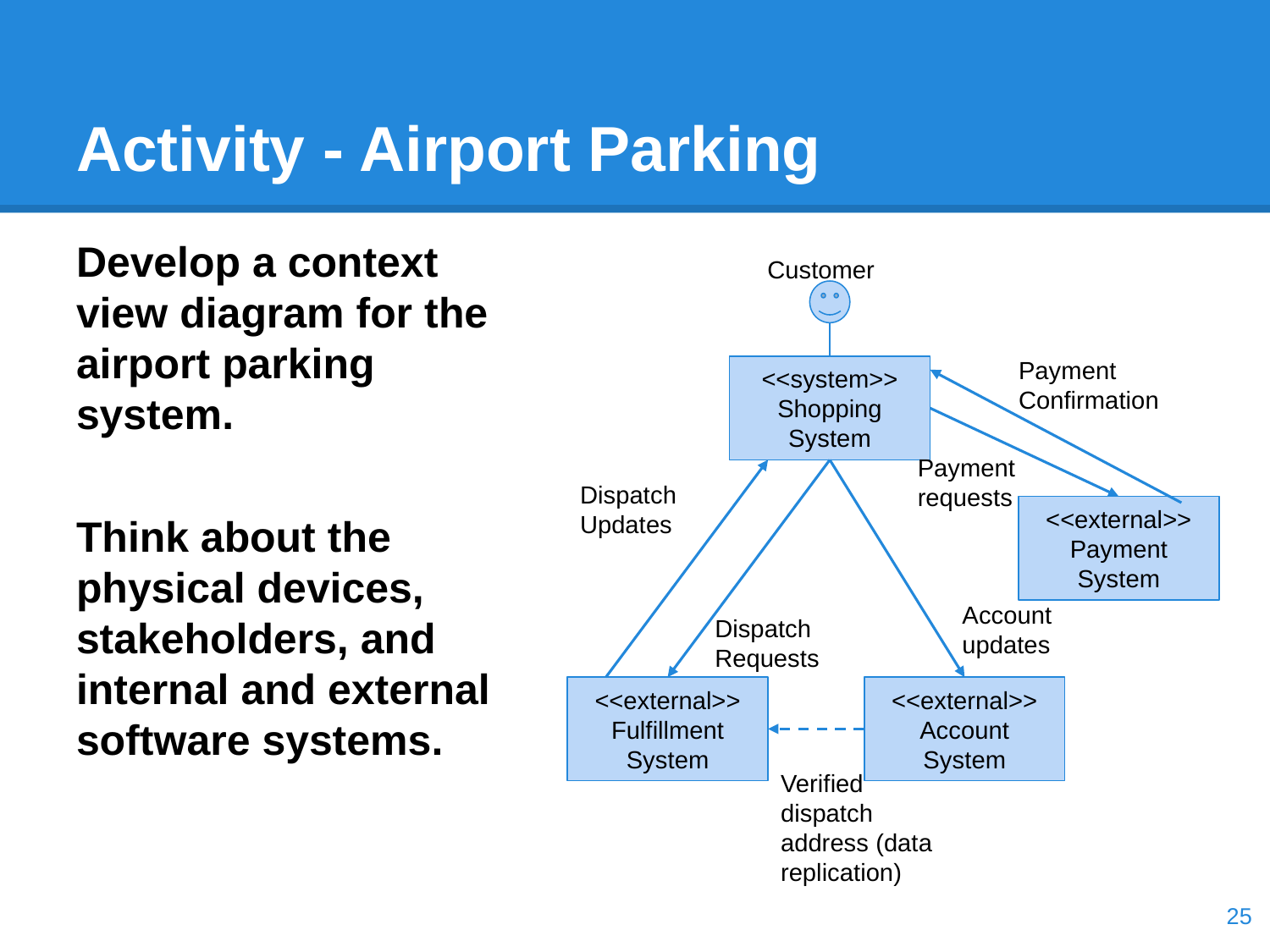

# Activity - Airport Parking
Develop a context view diagram for the airport parking system.

Think about the physical devices, stakeholders, and internal and external software systems.
Customer

Payment Confirmation
<<system>>
Shopping System
Payment requests
Dispatch Updates
<<external>>
Payment System
Account updates
Dispatch Requests
<<external>>
Fulfillment System
<<external>>
Account System
Verified dispatch address (data replication)
25